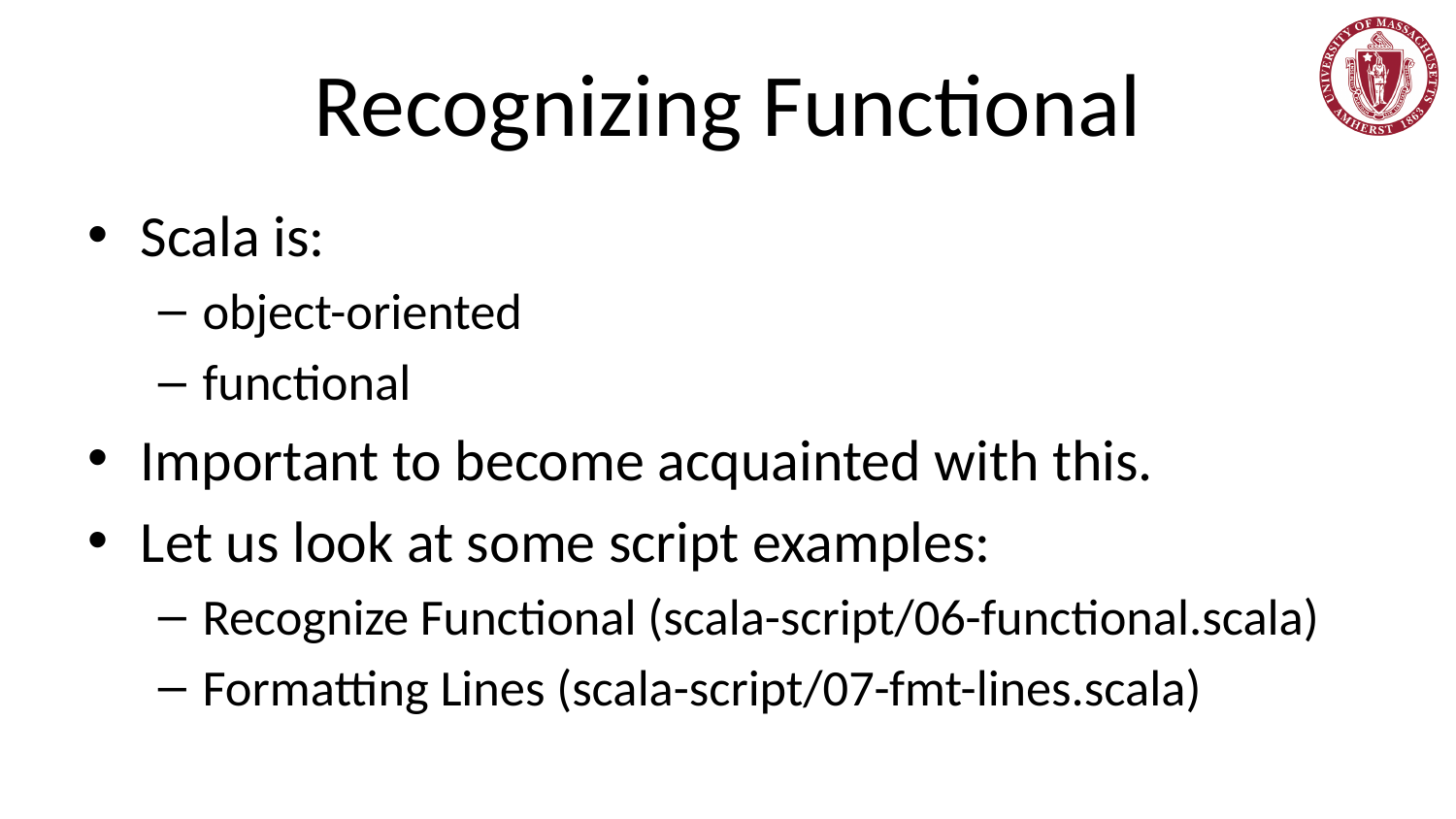

# Recognizing Functional
Scala is:
object-oriented
functional
Important to become acquainted with this.
Let us look at some script examples:
Recognize Functional (scala-script/06-functional.scala)
Formatting Lines (scala-script/07-fmt-lines.scala)